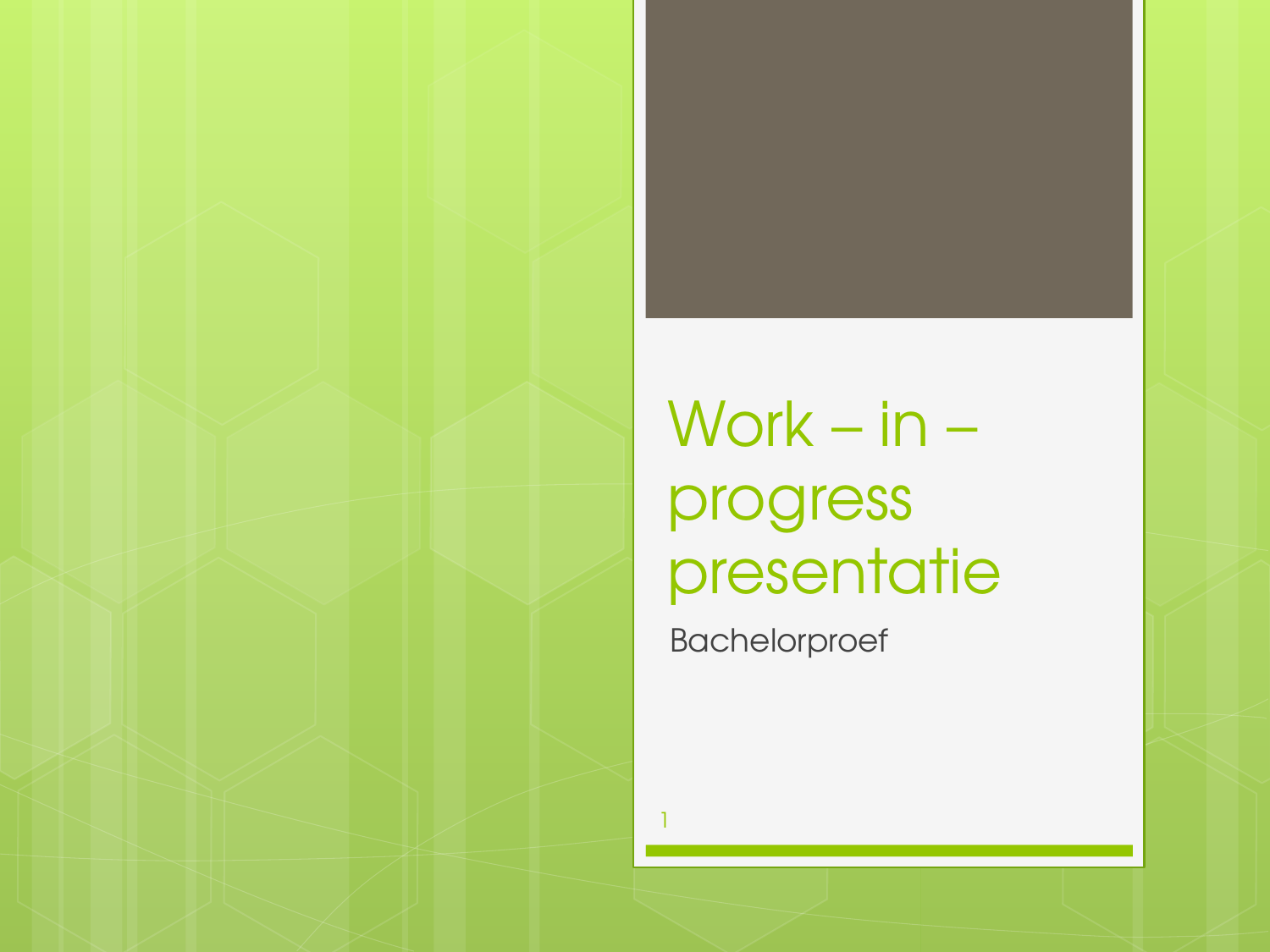

# Work – in – progress presentatie
Bachelorproef
1